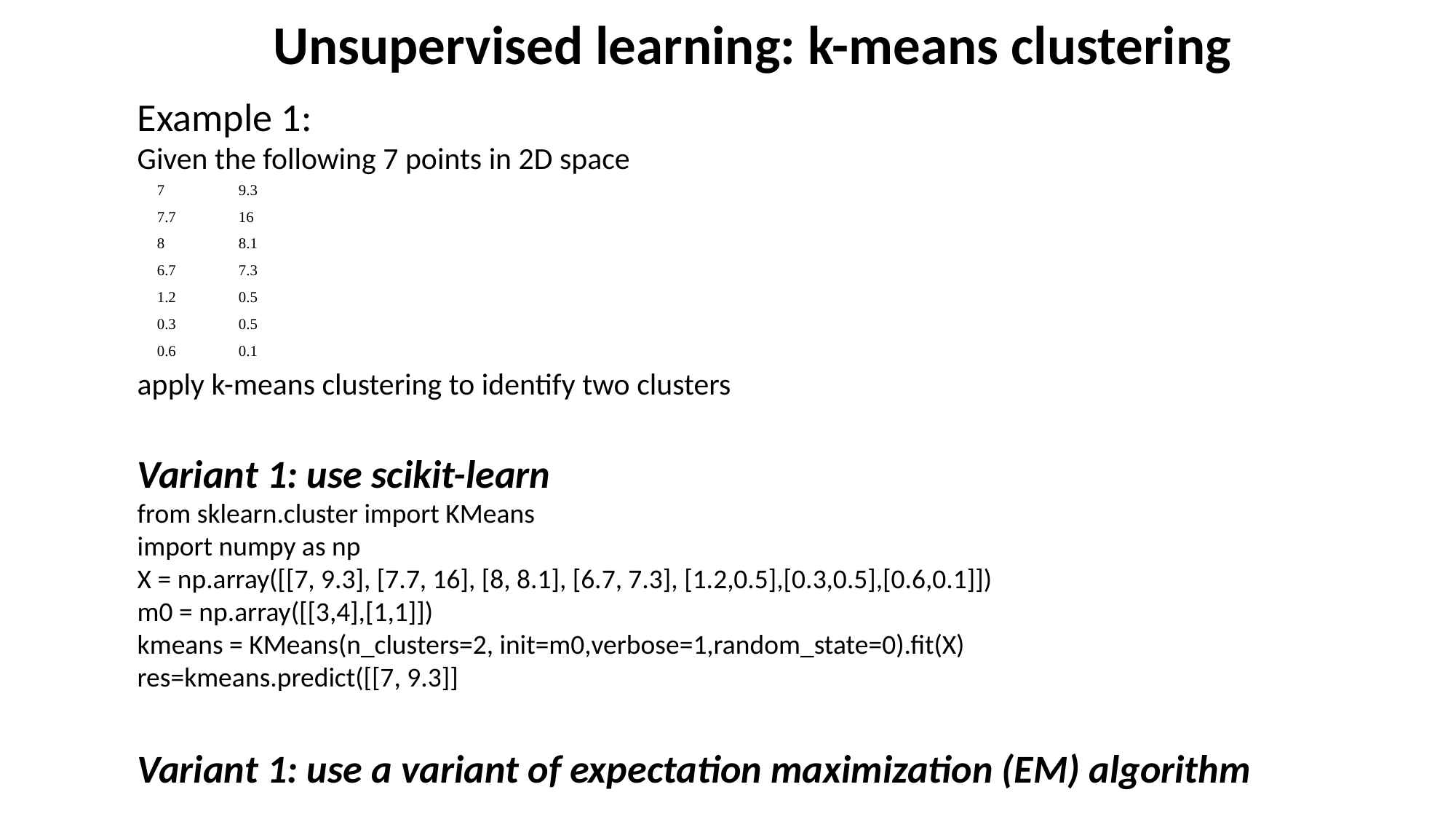

Unsupervised learning: k-means clustering
Example 1:
Given the following 7 points in 2D space

apply k-means clustering to identify two clusters

Variant 1: use scikit-learn
from sklearn.cluster import KMeans
import numpy as np
X = np.array([[7, 9.3], [7.7, 16], [8, 8.1], [6.7, 7.3], [1.2,0.5],[0.3,0.5],[0.6,0.1]])
m0 = np.array([[3,4],[1,1]])
kmeans = KMeans(n_clusters=2, init=m0,verbose=1,random_state=0).fit(X)
res=kmeans.predict([[7, 9.3]]

Variant 1: use a variant of expectation maximization (EM) algorithm

| 7 | 9.3 |
| --- | --- |
| 7.7 | 16 |
| 8 | 8.1 |
| 6.7 | 7.3 |
| 1.2 | 0.5 |
| 0.3 | 0.5 |
| 0.6 | 0.1 |